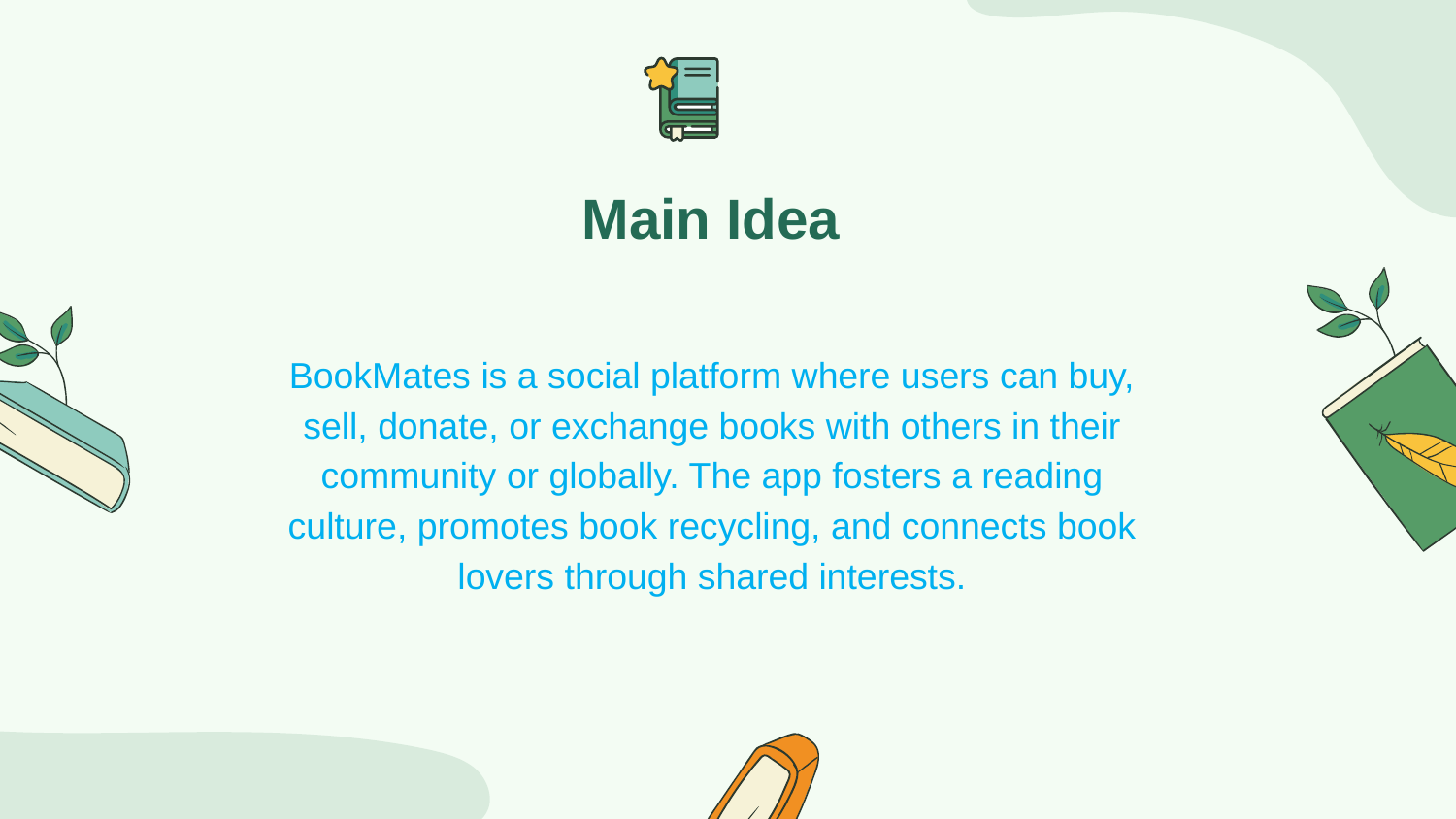

Main Idea
BookMates is a social platform where users can buy, sell, donate, or exchange books with others in their community or globally. The app fosters a reading culture, promotes book recycling, and connects book lovers through shared interests.